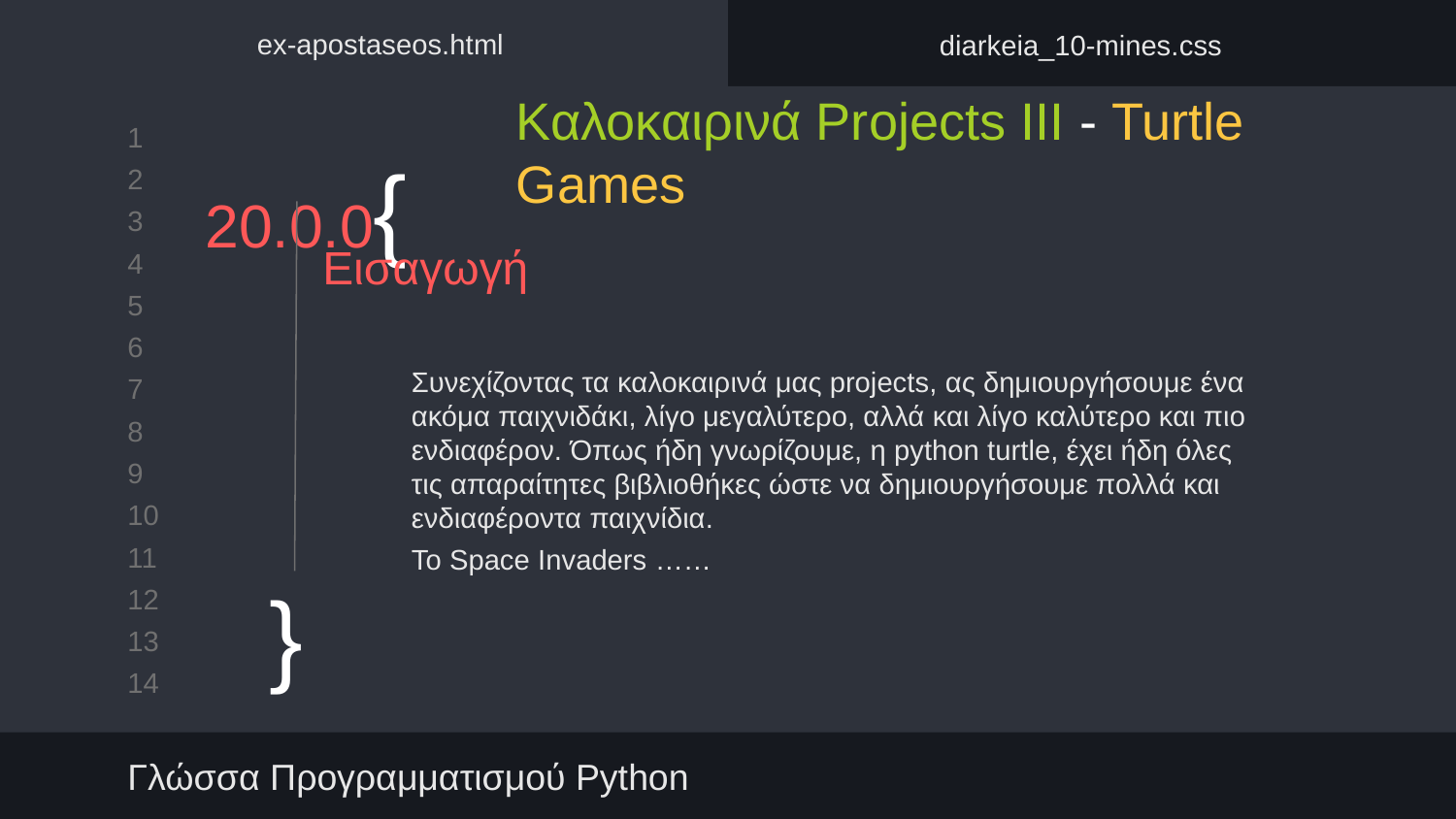

ex-apostaseos.html
diarkeia_10-mines.css
Καλοκαιρινά Projects III - Turtle Games
# 20.0.0{
Εισαγωγή
Συνεχίζοντας τα καλοκαιρινά μας projects, ας δημιουργήσουμε ένα ακόμα παιχνιδάκι, λίγο μεγαλύτερο, αλλά και λίγο καλύτερο και πιο ενδιαφέρον. Όπως ήδη γνωρίζουμε, η python turtle, έχει ήδη όλες τις απαραίτητες βιβλιοθήκες ώστε να δημιουργήσουμε πολλά και ενδιαφέροντα παιχνίδια.
Το Space Invaders ……
}
Γλώσσα Προγραμματισμού Python